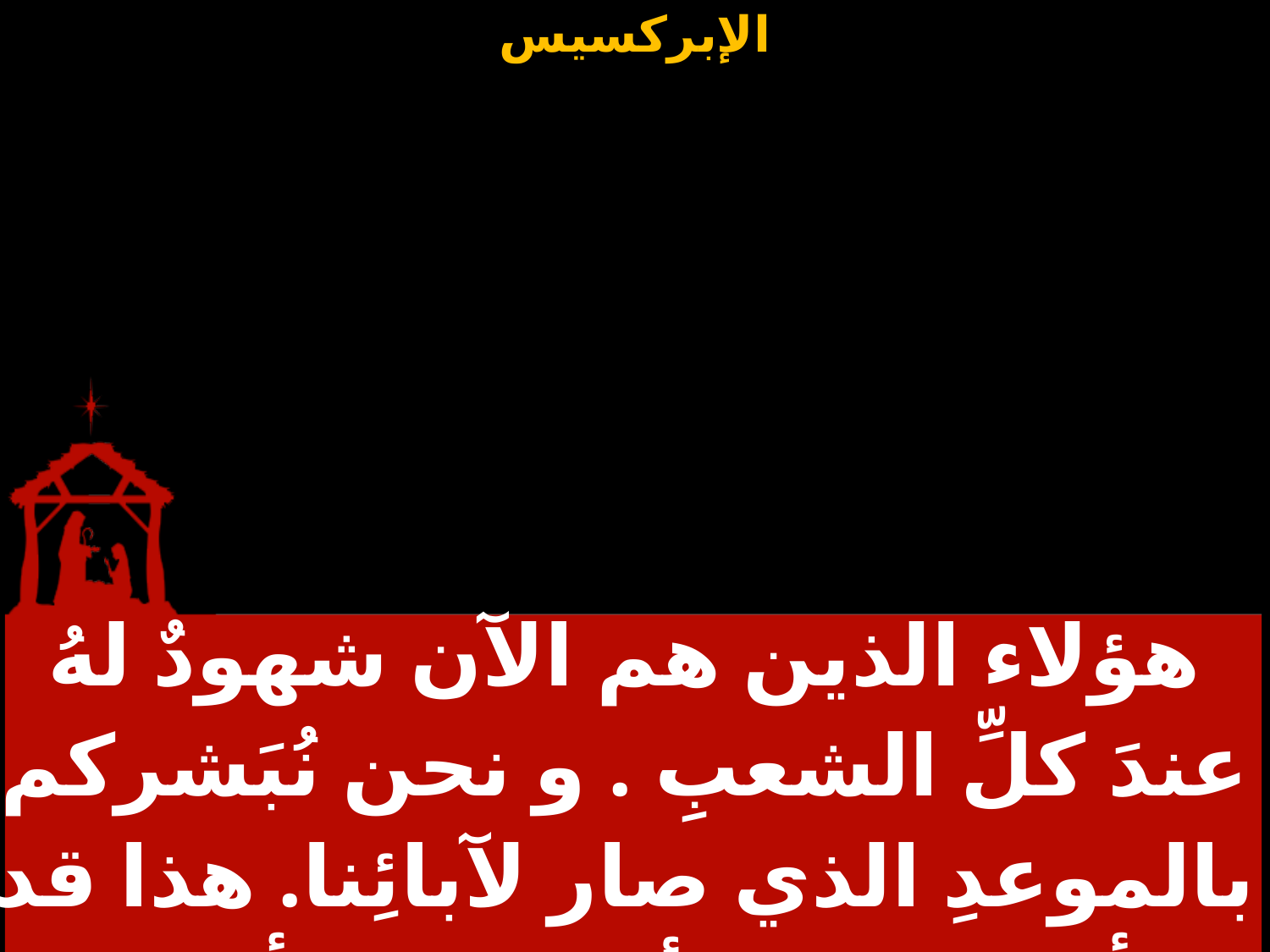

| هؤلاء الذين هم الآن شهودٌ لهُ عندَ كلِّ الشعبِ . و نحن نُبَشركم بالموعدِ الذي صار لآبائِنا. هذا قد أكملهُ الله لأبنائِهِمْ إذ أقام يسوعَ . |
| --- |